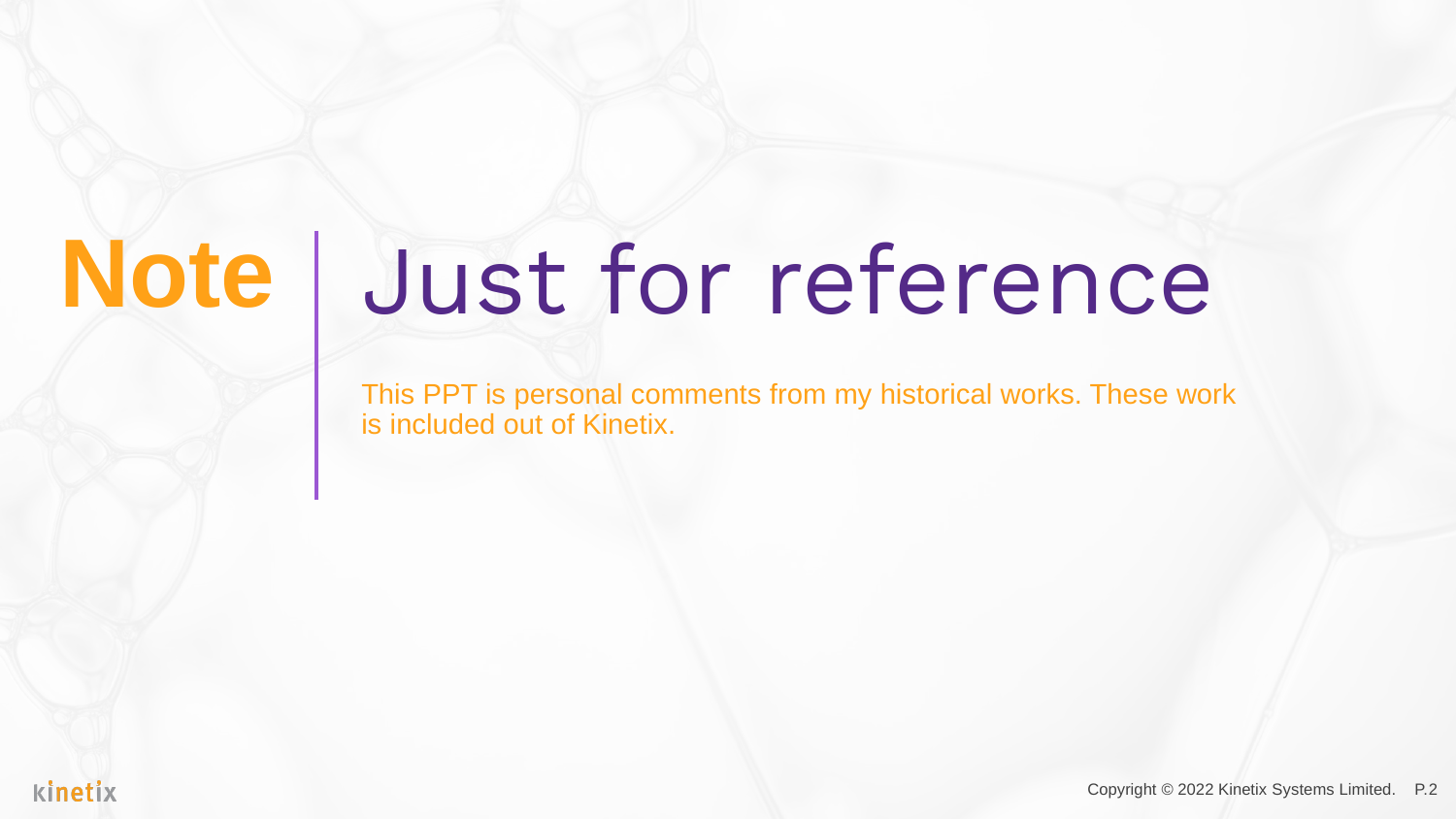

Note
# Just for reference
This PPT is personal comments from my historical works. These work is included out of Kinetix.